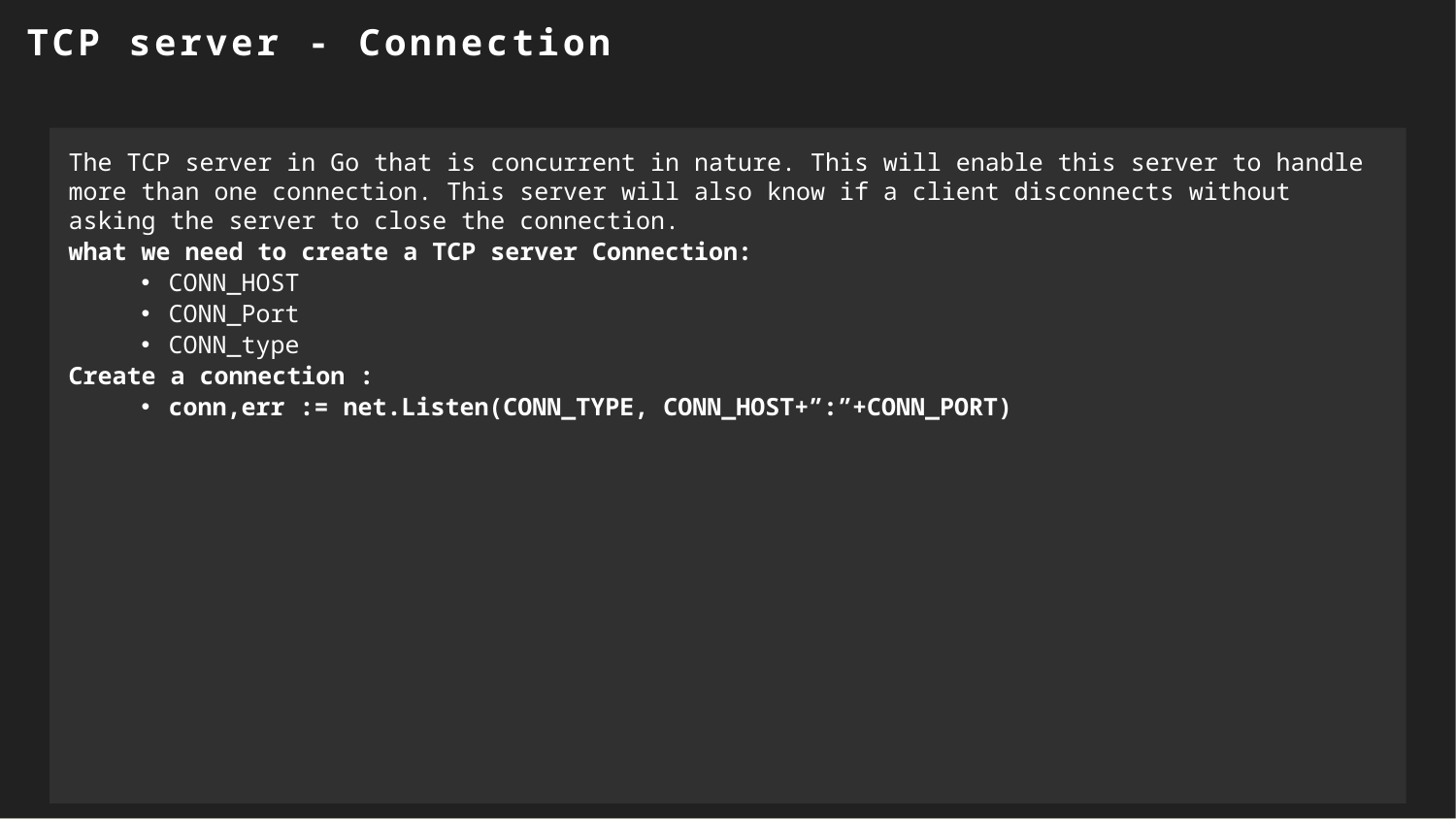

TCP server - Connection

The TCP server in Go that is concurrent in nature. This will enable this server to handle more than one connection. This server will also know if a client disconnects without asking the server to close the connection.
what we need to create a TCP server Connection:
CONN_HOST
CONN_Port
CONN_type
Create a connection :
conn,err := net.Listen(CONN_TYPE, CONN_HOST+”:”+CONN_PORT)